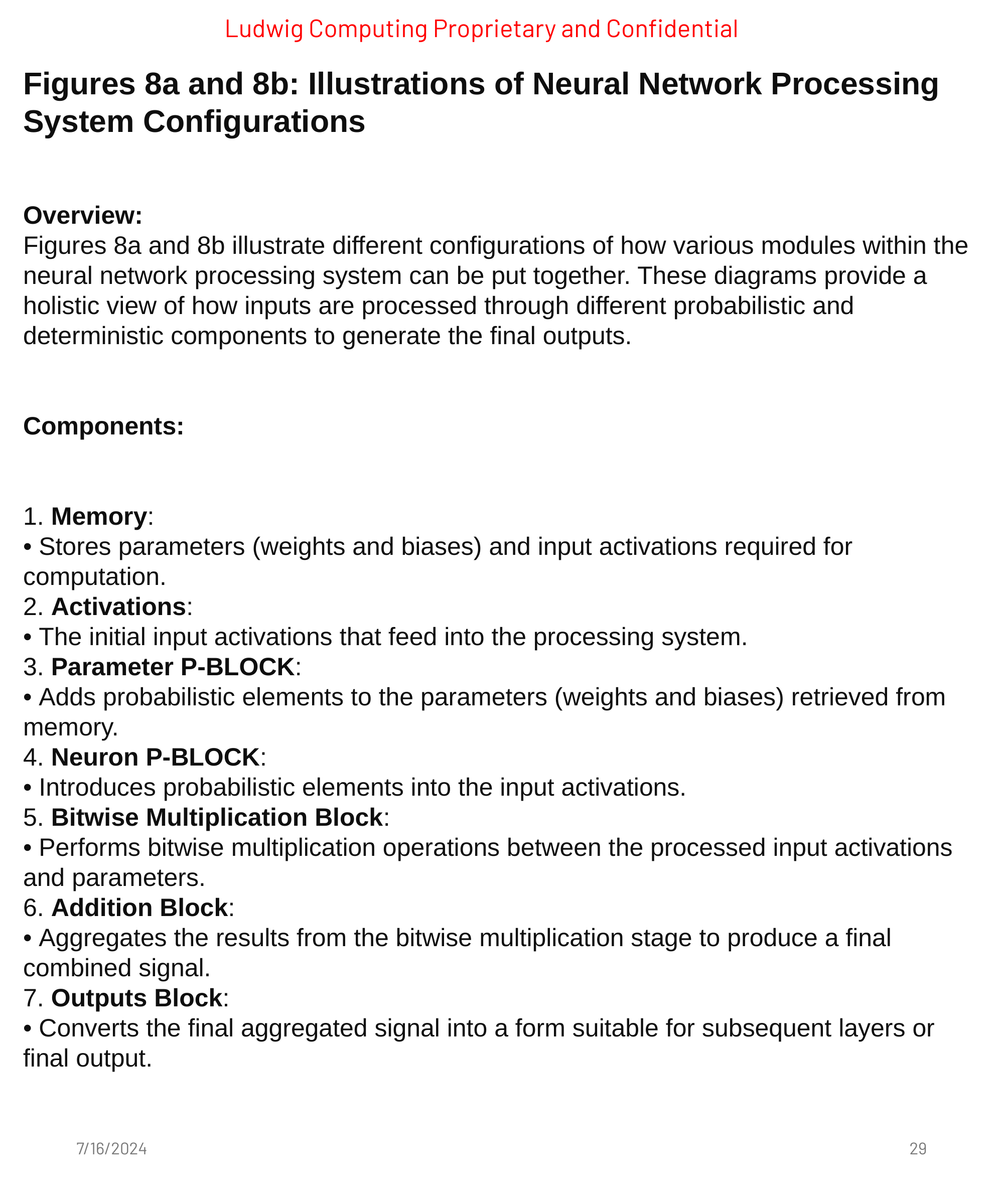

Ludwig Computing Proprietary and Confidential
Figures 8a and 8b: Illustrations of Neural Network Processing System Configurations

Overview:
Figures 8a and 8b illustrate different configurations of how various modules within the neural network processing system can be put together. These diagrams provide a holistic view of how inputs are processed through different probabilistic and deterministic components to generate the final outputs.

Components:

1. Memory:
• Stores parameters (weights and biases) and input activations required for computation.
2. Activations:
• The initial input activations that feed into the processing system.
3. Parameter P-BLOCK:
• Adds probabilistic elements to the parameters (weights and biases) retrieved from memory.
4. Neuron P-BLOCK:
• Introduces probabilistic elements into the input activations.
5. Bitwise Multiplication Block:
• Performs bitwise multiplication operations between the processed input activations and parameters.
6. Addition Block:
• Aggregates the results from the bitwise multiplication stage to produce a final combined signal.
7. Outputs Block:
• Converts the final aggregated signal into a form suitable for subsequent layers or final output.

7/16/2024
29